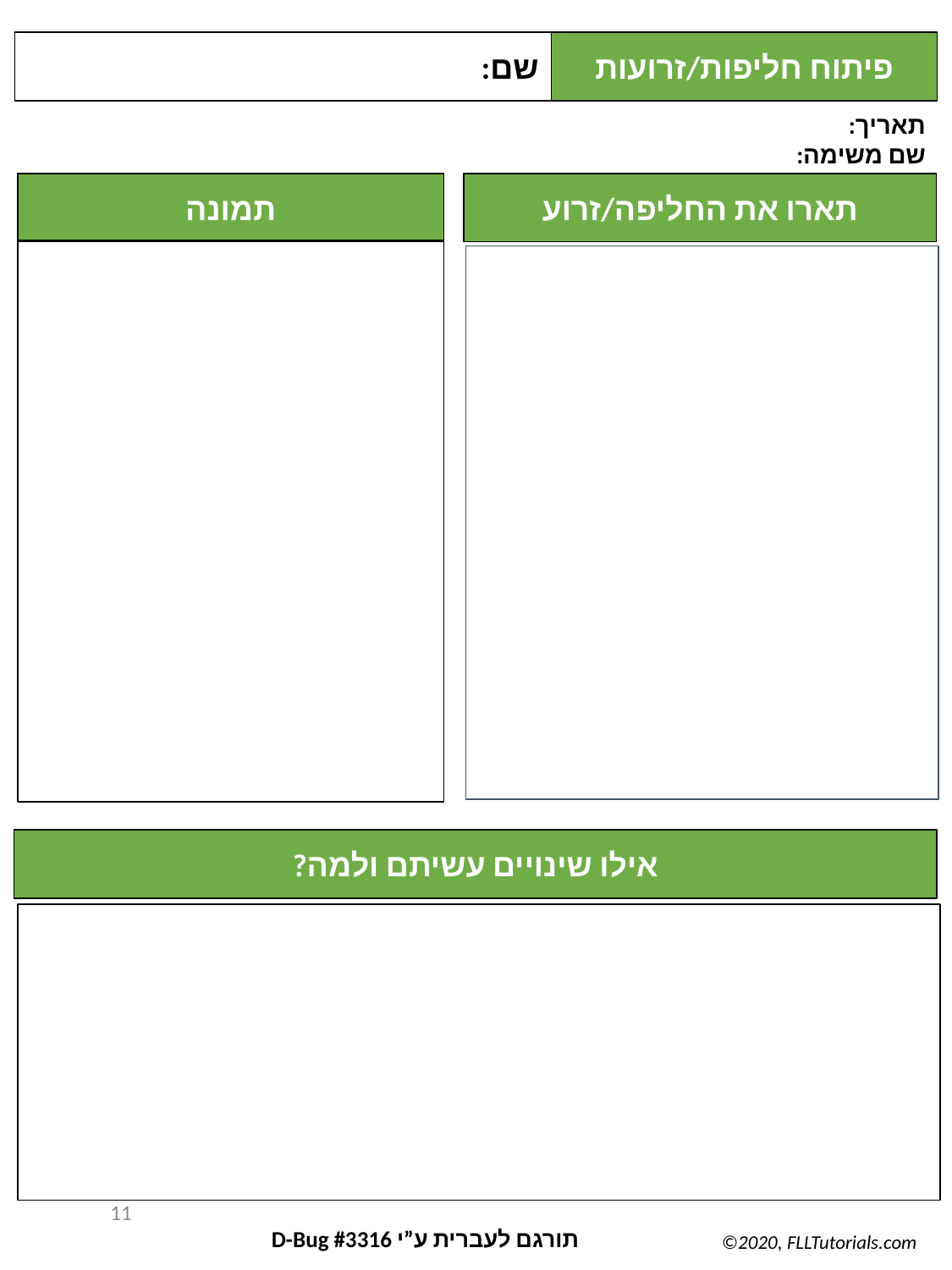

שם:
פיתוח חליפות/זרועות
תאריך:
שם משימה:
תמונה
תארו את החליפה/זרוע

אילו שינויים עשיתם ולמה?

11
תורגם לעברית ע”י D-Bug #3316
©2020, FLLTutorials.com